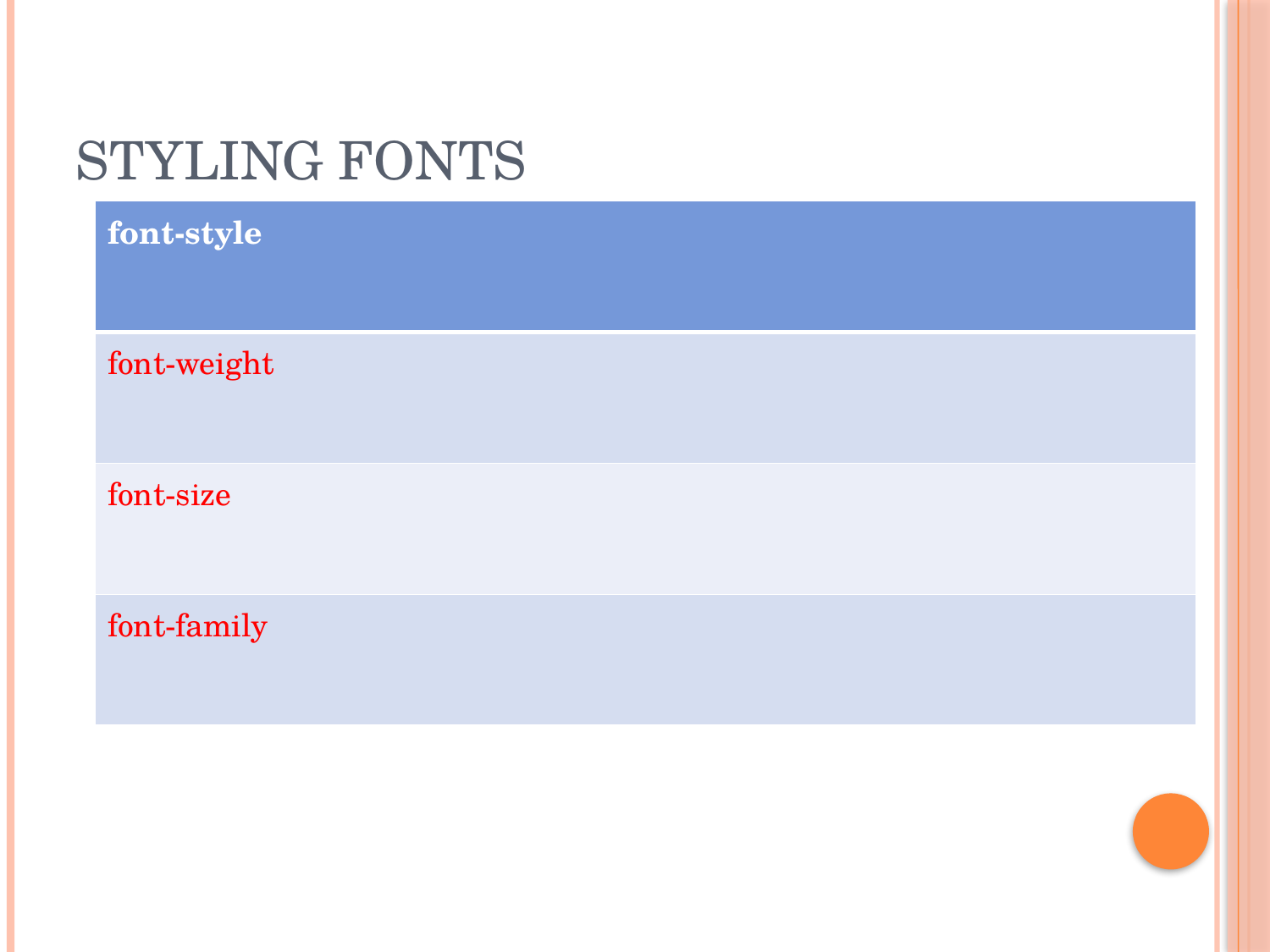

# Styling Fonts
| font-style |
| --- |
| font-weight |
| font-size |
| font-family |